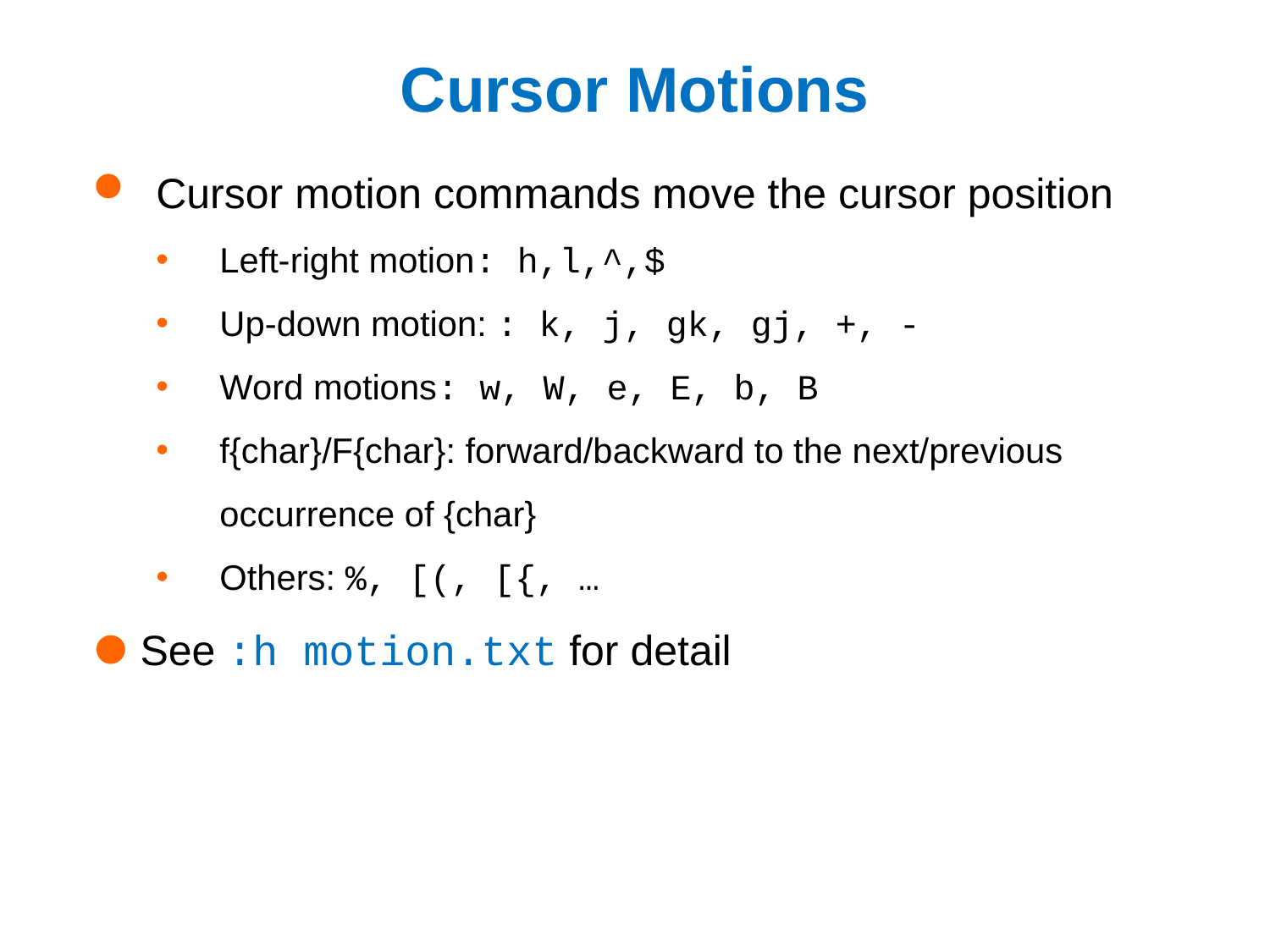

# Cursor Motions
Cursor motion commands move the cursor position
Left-right motion: h,l,^,$
Up-down motion: : k, j, gk, gj, +, -
Word motions: w, W, e, E, b, B
f{char}/F{char}: forward/backward to the next/previous occurrence of {char}
Others: %, [(, [{, …
See :h motion.txt for detail